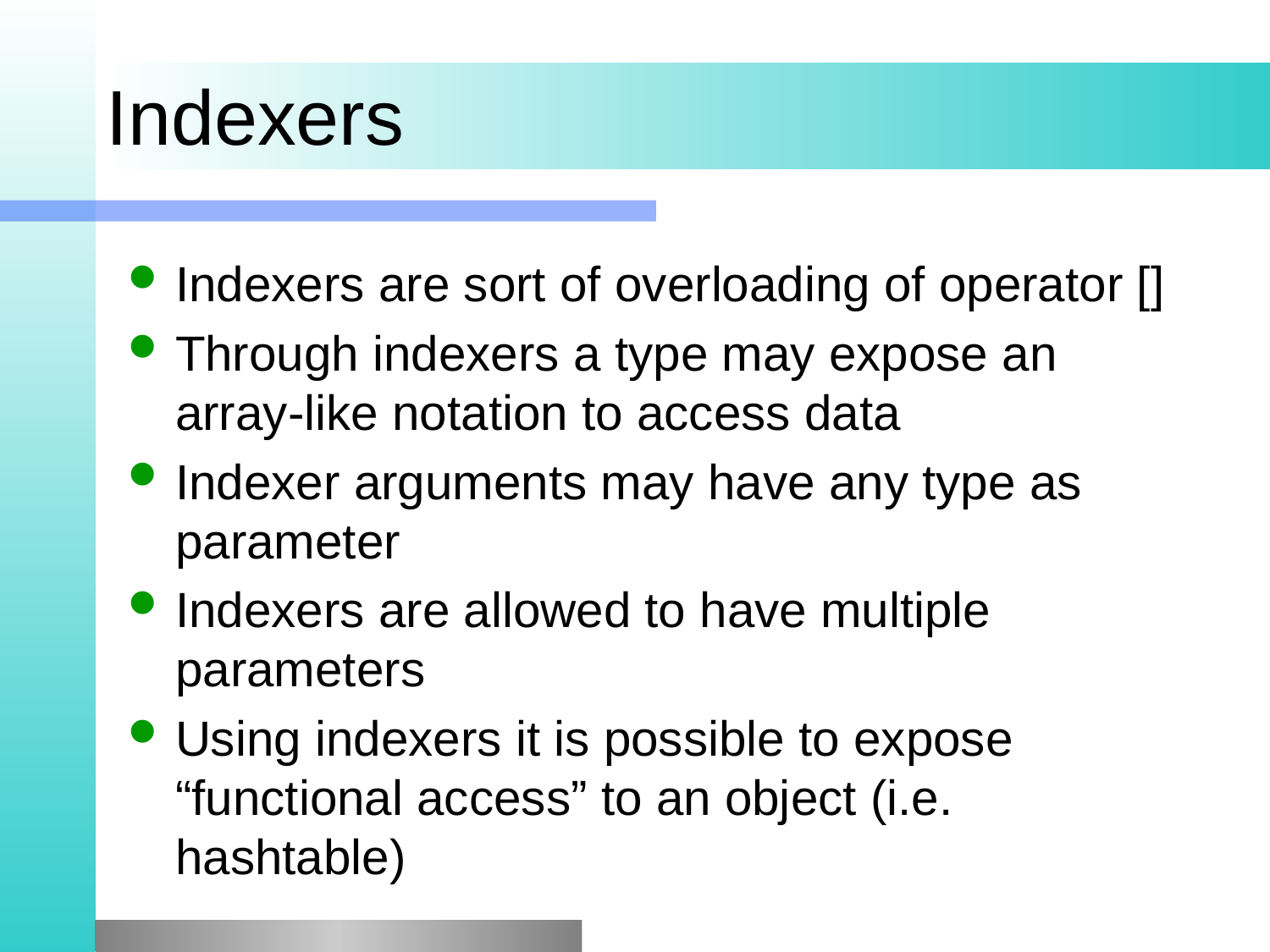

# Indexers
Indexers are sort of overloading of operator []
Through indexers a type may expose an array-like notation to access data
Indexer arguments may have any type as parameter
Indexers are allowed to have multiple parameters
Using indexers it is possible to expose “functional access” to an object (i.e. hashtable)